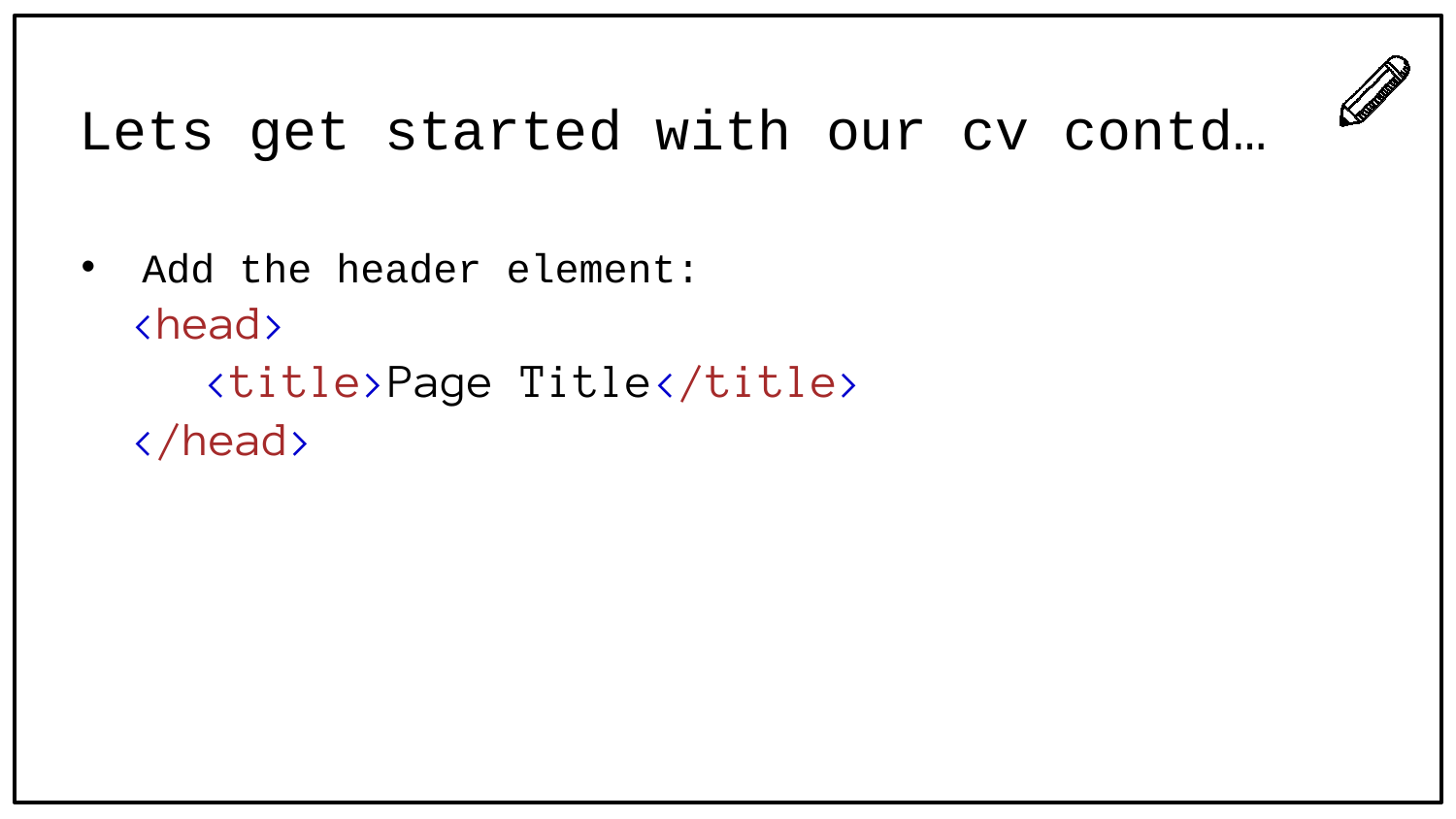

# Lets get started with our cv contd…
Add the header element:
<head>
<title>Page Title</title>
</head>